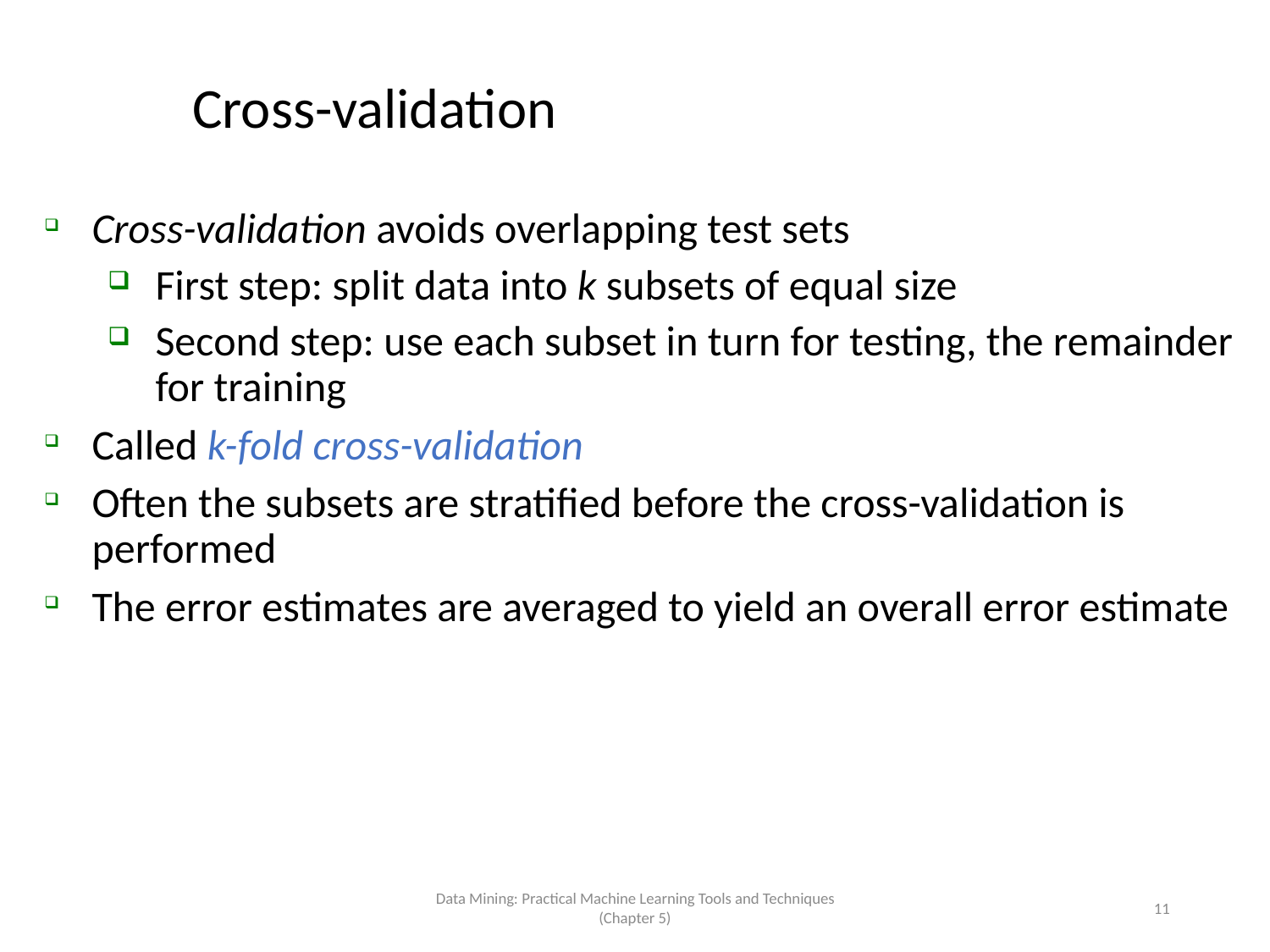

Cross-validation
Cross-validation avoids overlapping test sets
First step: split data into k subsets of equal size
Second step: use each subset in turn for testing, the remainder for training
Called k-fold cross-validation
Often the subsets are stratified before the cross-validation is performed
The error estimates are averaged to yield an overall error estimate

Data Mining: Practical Machine Learning Tools and Techniques (Chapter 5)
11